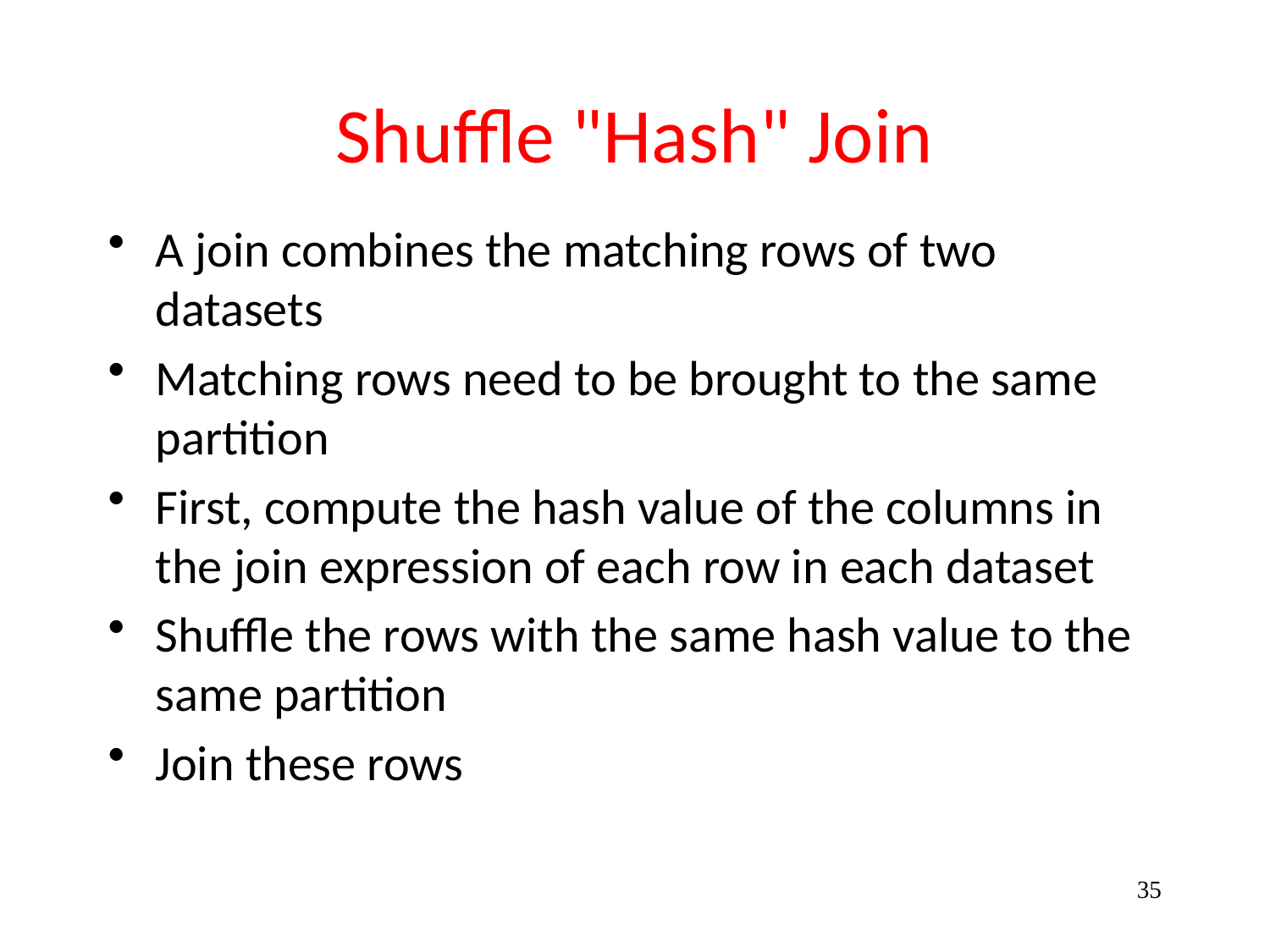

# Shuffle "Hash" Join
A join combines the matching rows of two datasets
Matching rows need to be brought to the same partition
First, compute the hash value of the columns in the join expression of each row in each dataset
Shuffle the rows with the same hash value to the same partition
Join these rows
35